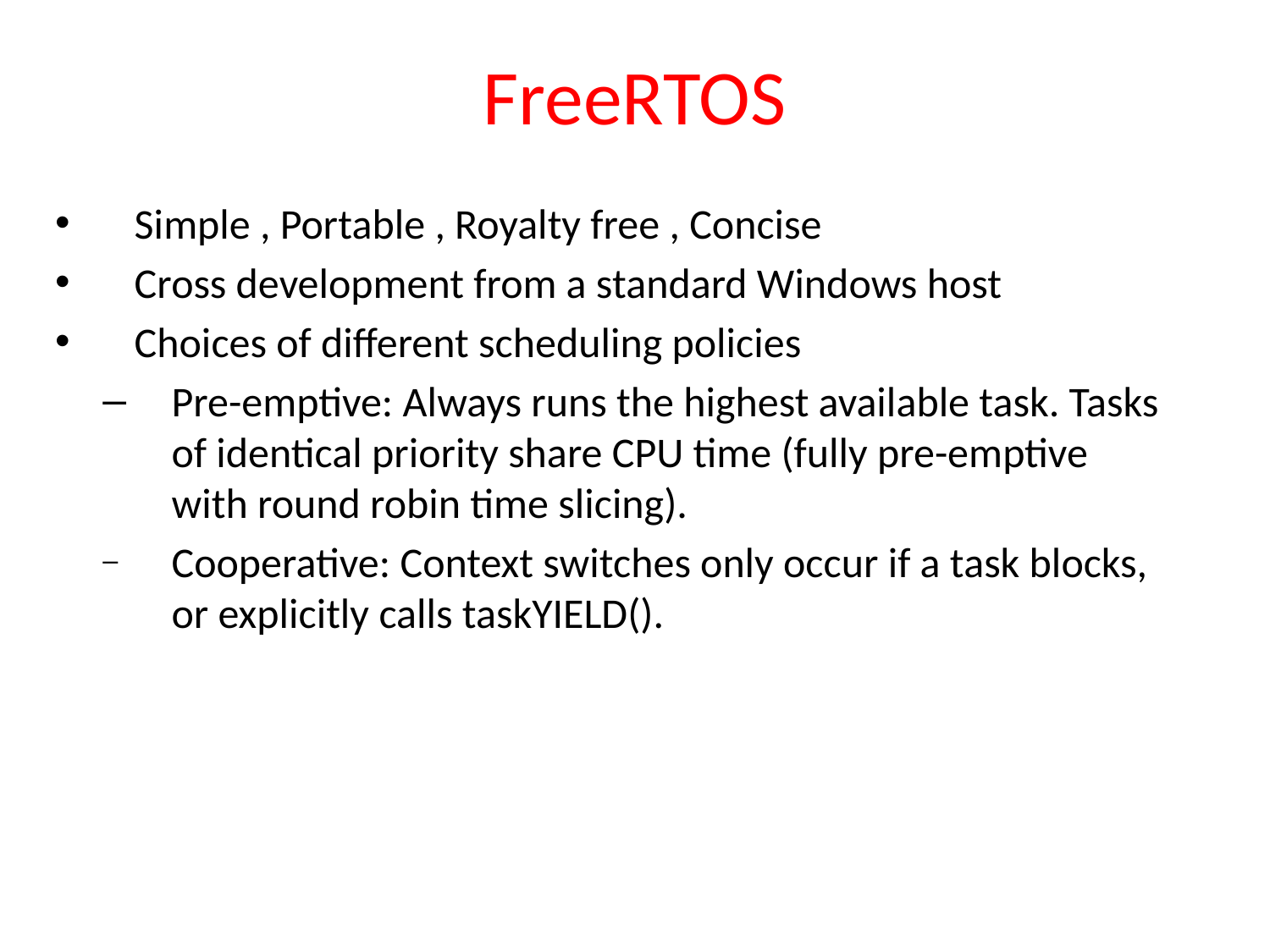

# FreeRTOS
Simple , Portable , Royalty free , Concise
Cross development from a standard Windows host
Choices of different scheduling policies
Pre-emptive: Always runs the highest available task. Tasks of identical priority share CPU time (fully pre-emptive with round robin time slicing).
Cooperative: Context switches only occur if a task blocks, or explicitly calls taskYIELD().